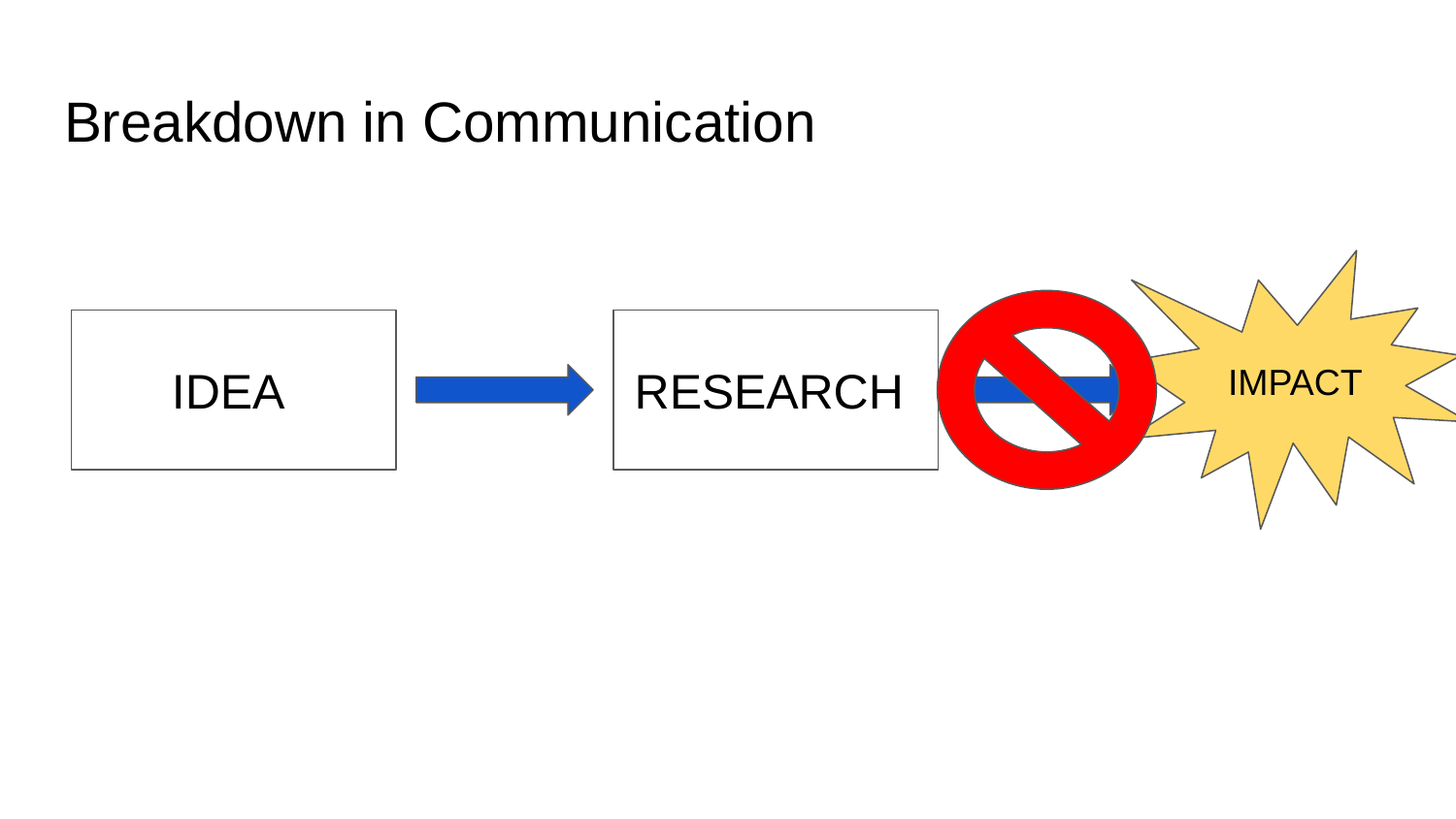

# Breakdown in Communication
IMPACT

IDEA
RESEARCH